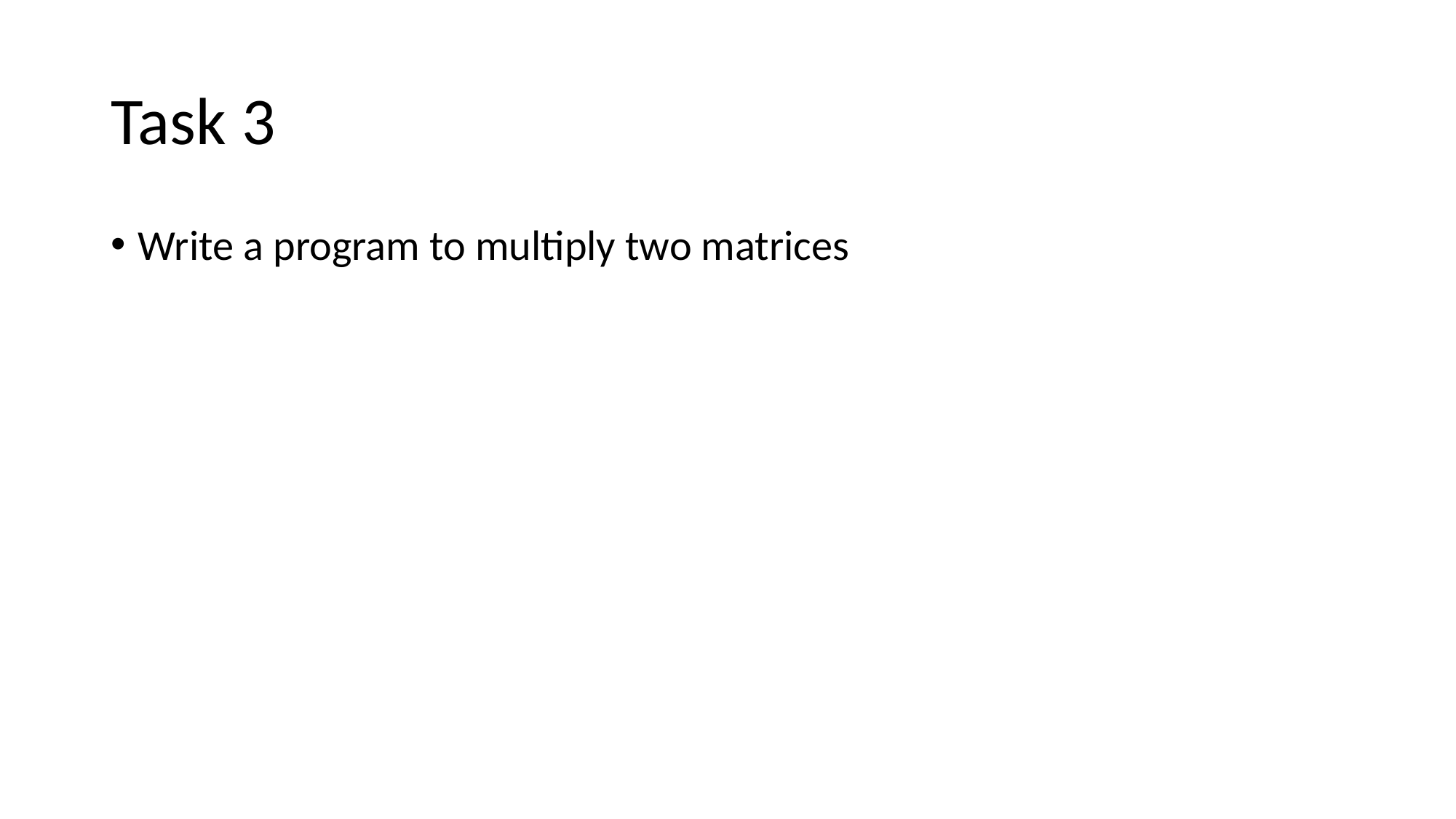

# Task 3
Write a program to multiply two matrices